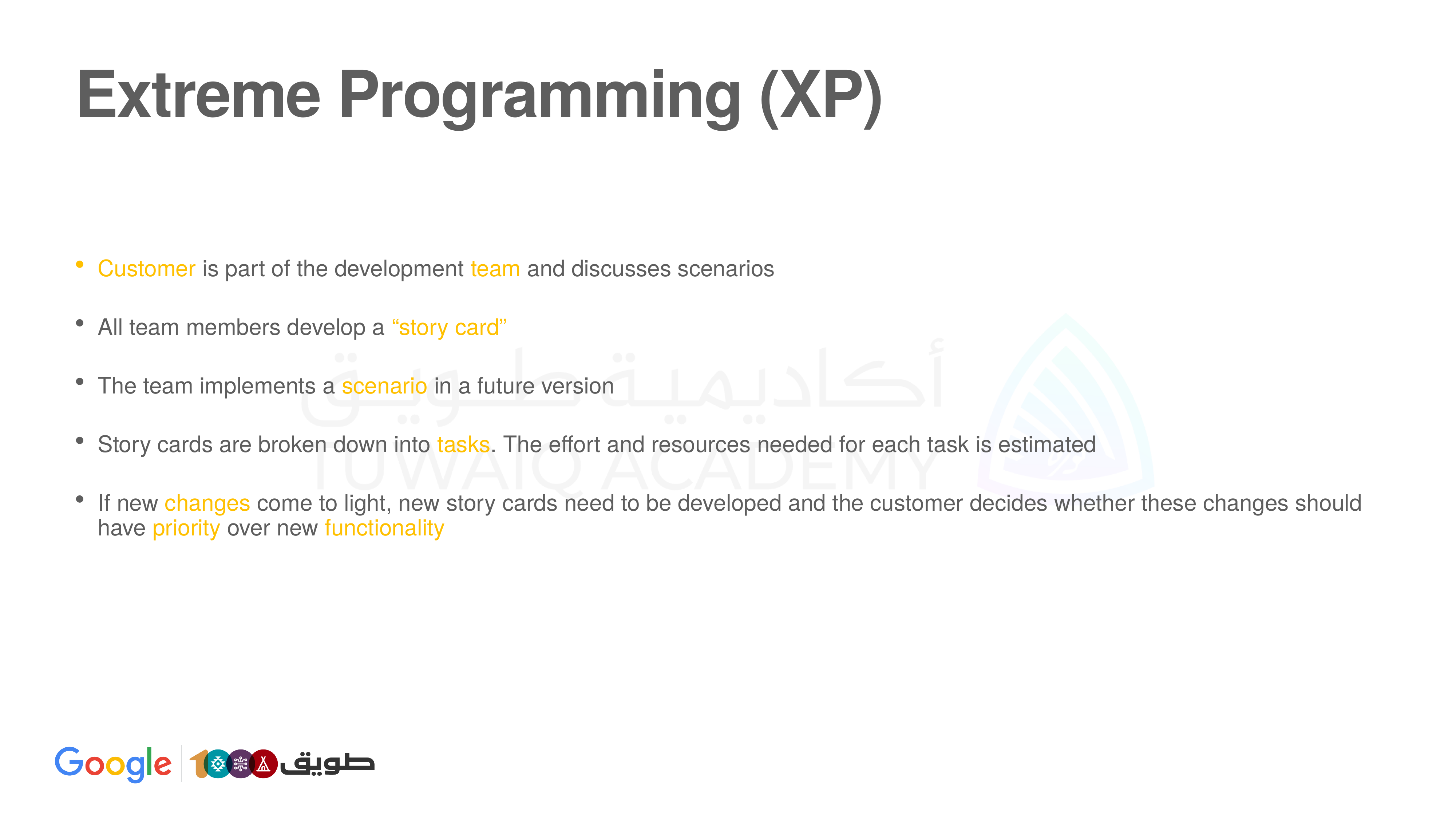

# Extreme Programming (XP)

Customer is part of the development team and discusses scenarios
All team members develop a “story card”
The team implements a scenario in a future version
Story cards are broken down into tasks. The effort and resources needed for each task is estimated
If new changes come to light, new story cards need to be developed and the customer decides whether these changes should have priority over new functionality